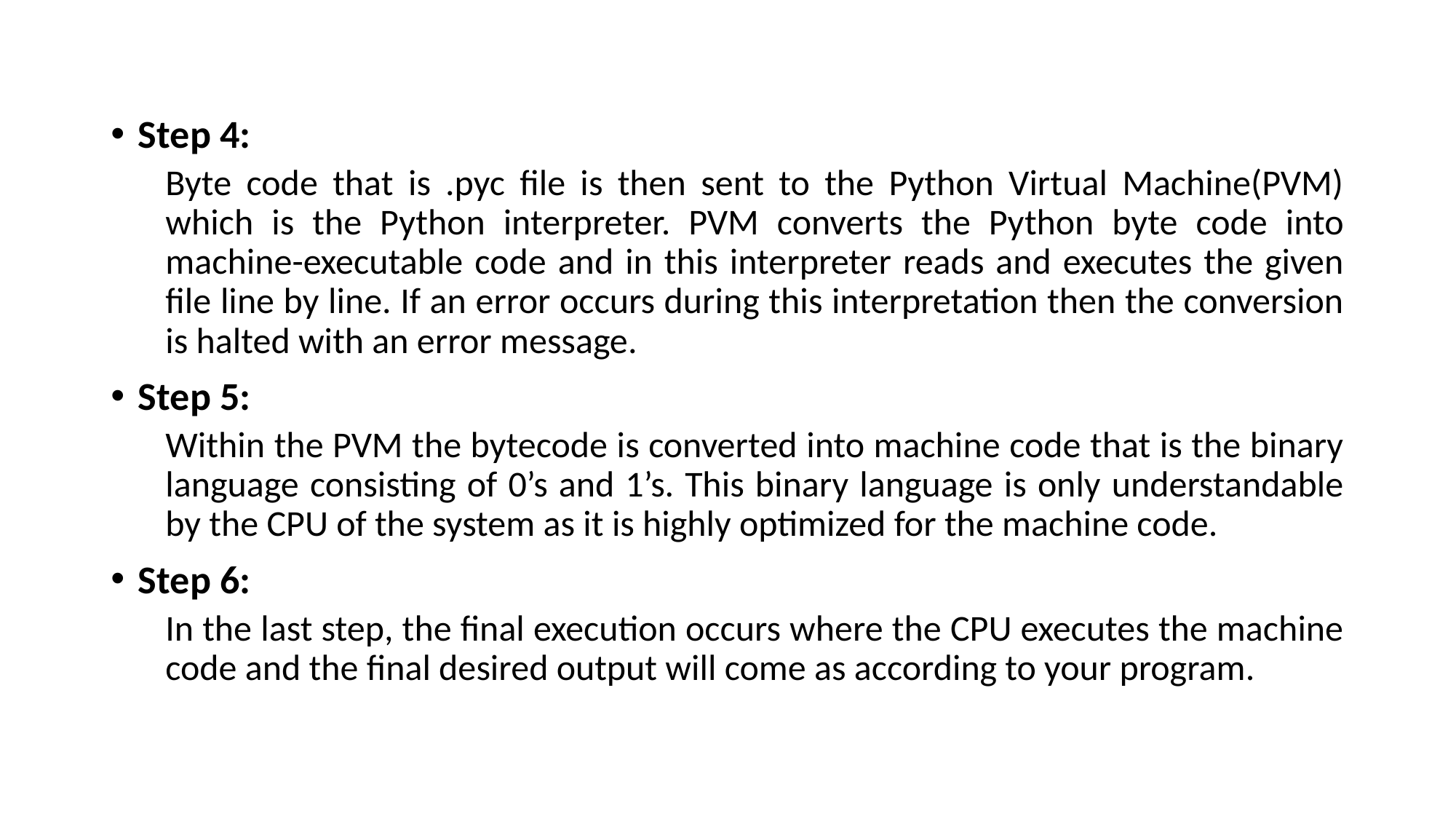

Step 4:
Byte code that is .pyc file is then sent to the Python Virtual Machine(PVM) which is the Python interpreter. PVM converts the Python byte code into machine-executable code and in this interpreter reads and executes the given file line by line. If an error occurs during this interpretation then the conversion is halted with an error message.
Step 5:
Within the PVM the bytecode is converted into machine code that is the binary language consisting of 0’s and 1’s. This binary language is only understandable by the CPU of the system as it is highly optimized for the machine code.
Step 6:
In the last step, the final execution occurs where the CPU executes the machine code and the final desired output will come as according to your program.